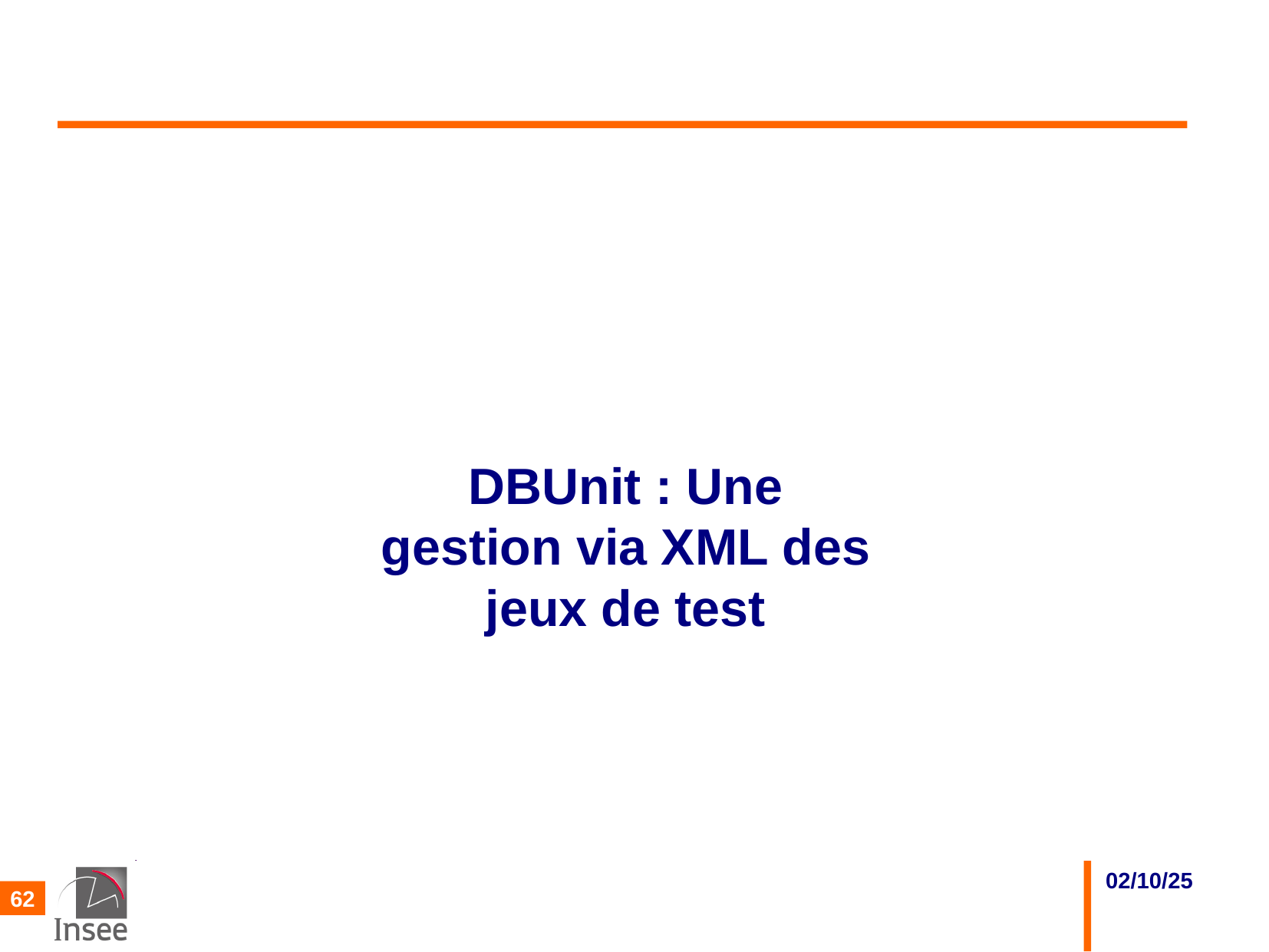

#

DBUnit : Une gestion via XML des jeux de test
02/10/25
62